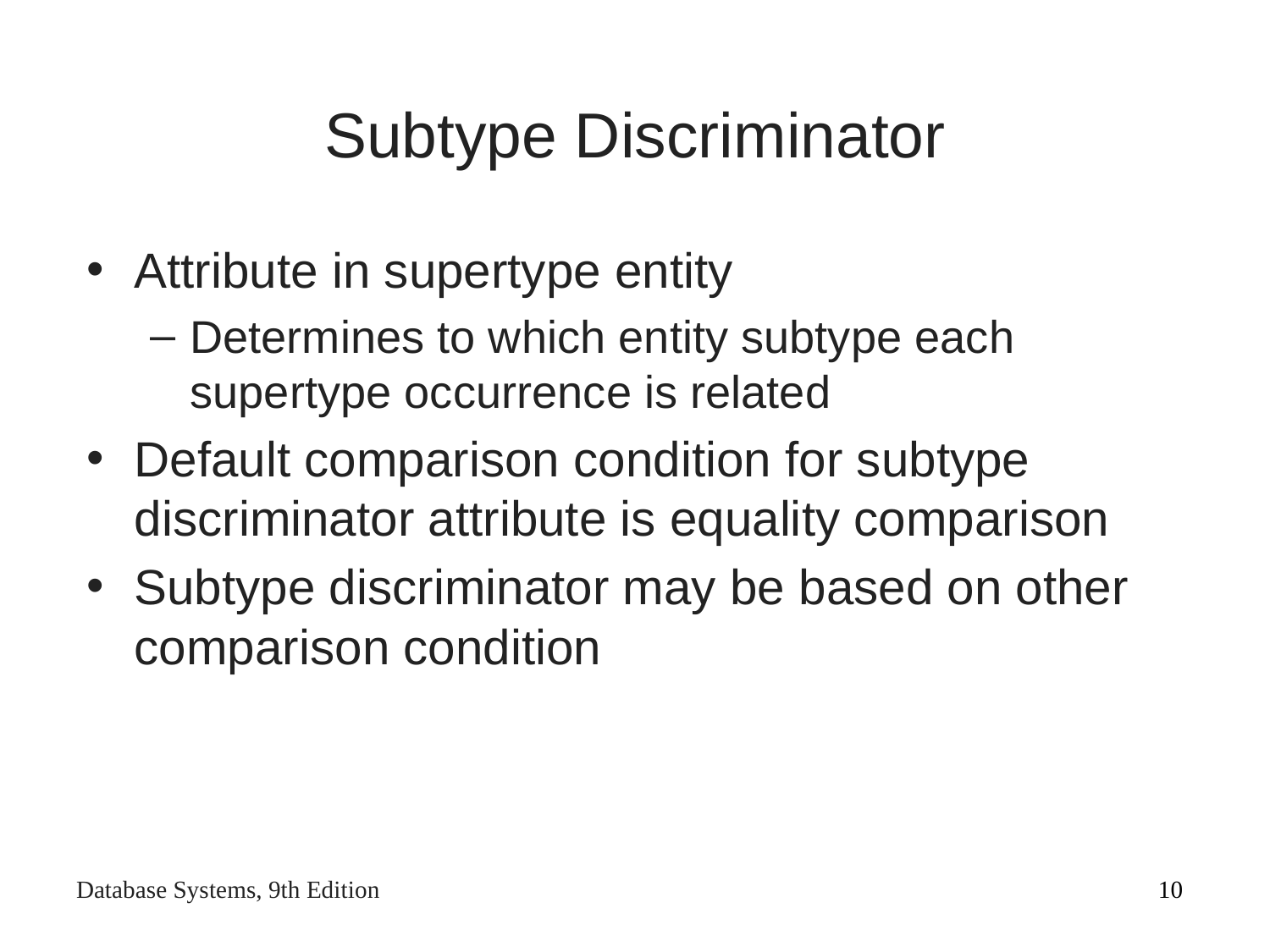

# Subtype Discriminator
Attribute in supertype entity
Determines to which entity subtype each supertype occurrence is related
Default comparison condition for subtype discriminator attribute is equality comparison
Subtype discriminator may be based on other comparison condition
10
Database Systems, 9th Edition